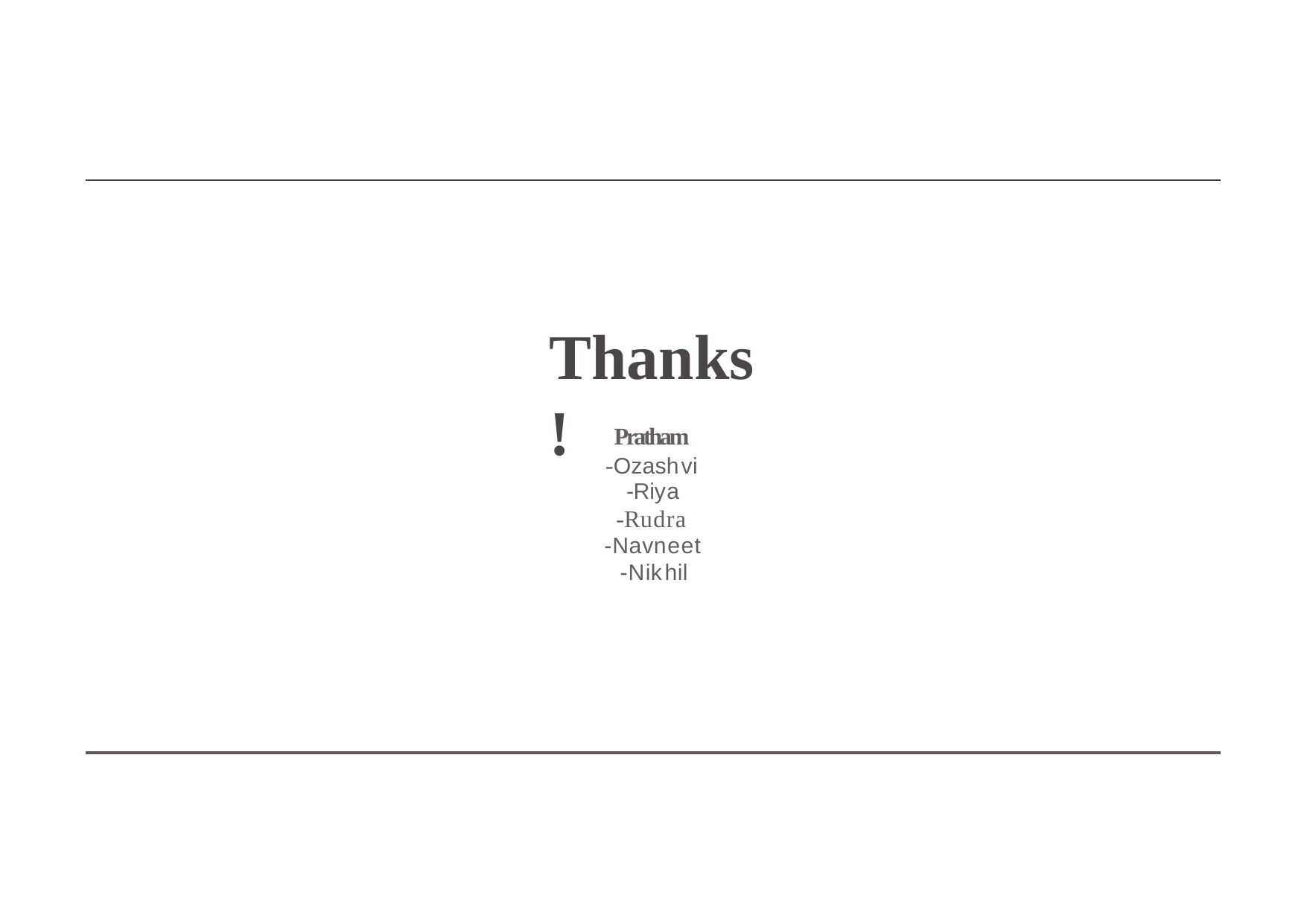

Thanks!
Pratham
-Ozashvi
-Riya
-Rudra
-Navneet
-Nikhil